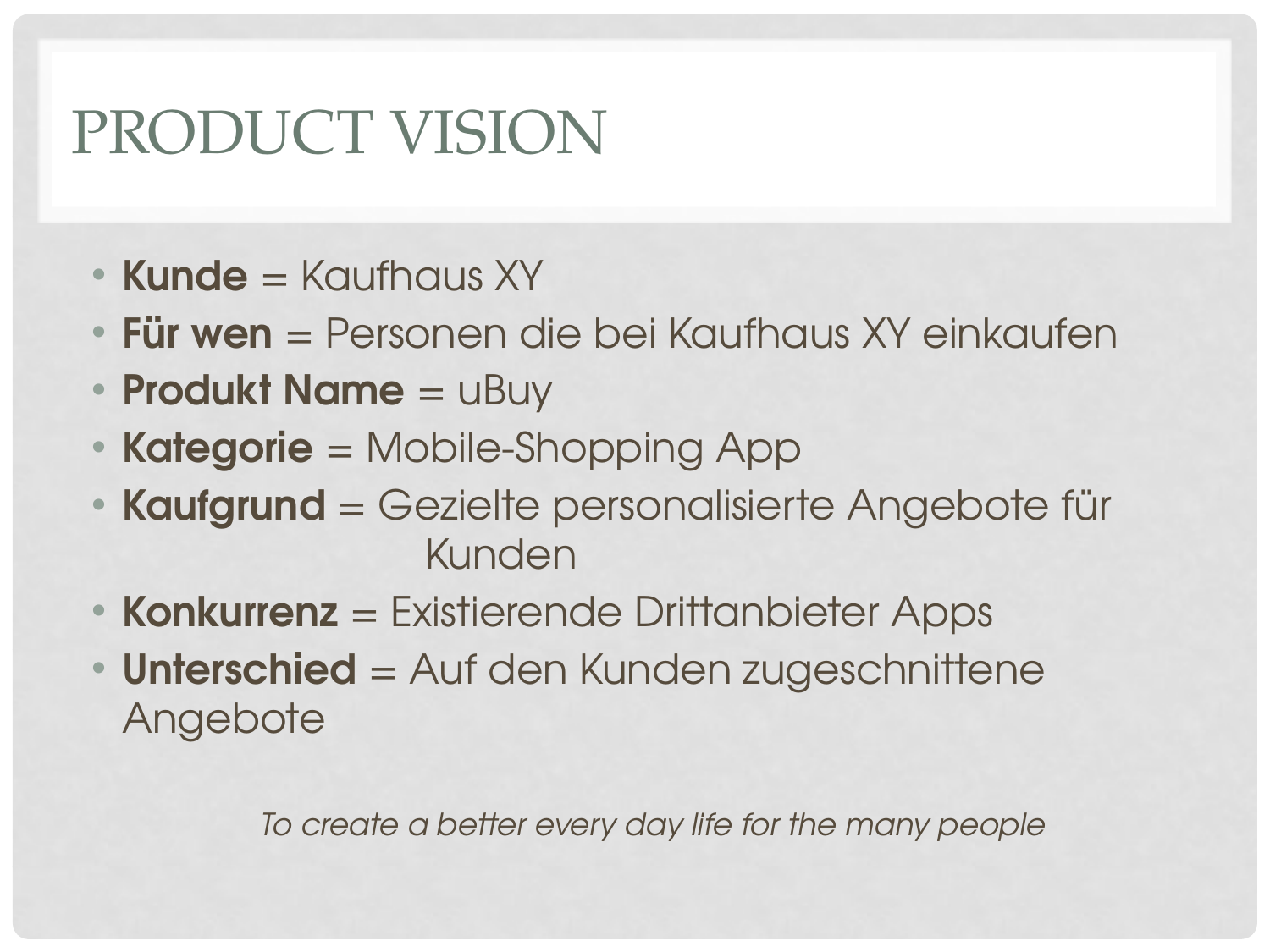

# Product Vision
Kunde = Kaufhaus XY
Für wen = Personen die bei Kaufhaus XY einkaufen
Produkt Name = uBuy
Kategorie = Mobile-Shopping App
Kaufgrund = Gezielte personalisierte Angebote für    	Kunden
Konkurrenz = Existierende Drittanbieter Apps
Unterschied = Auf den Kunden zugeschnittene 			       Angebote

To create a better every day life for the many people